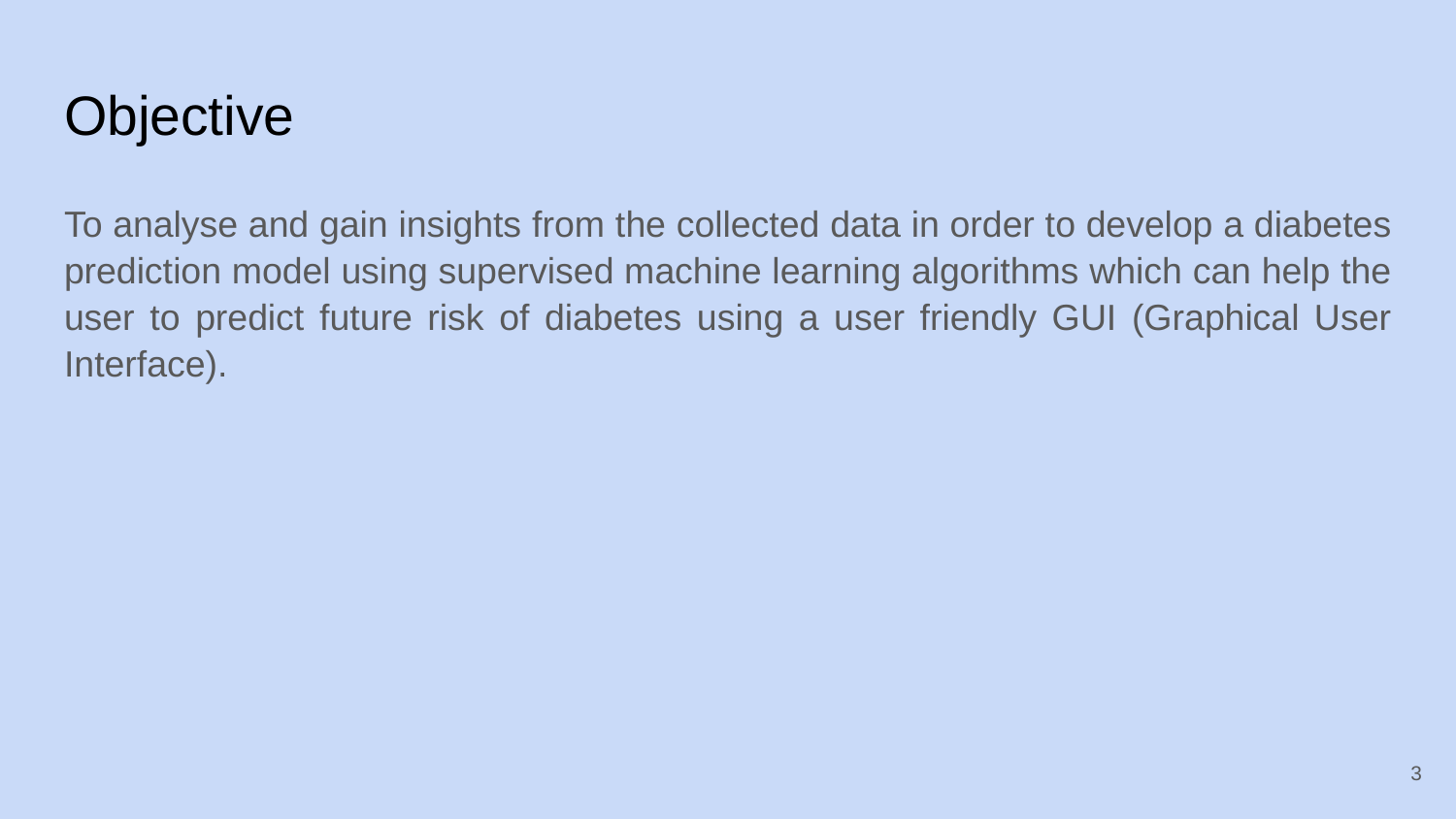

# Objective
To analyse and gain insights from the collected data in order to develop a diabetes prediction model using supervised machine learning algorithms which can help the user to predict future risk of diabetes using a user friendly GUI (Graphical User Interface).
3